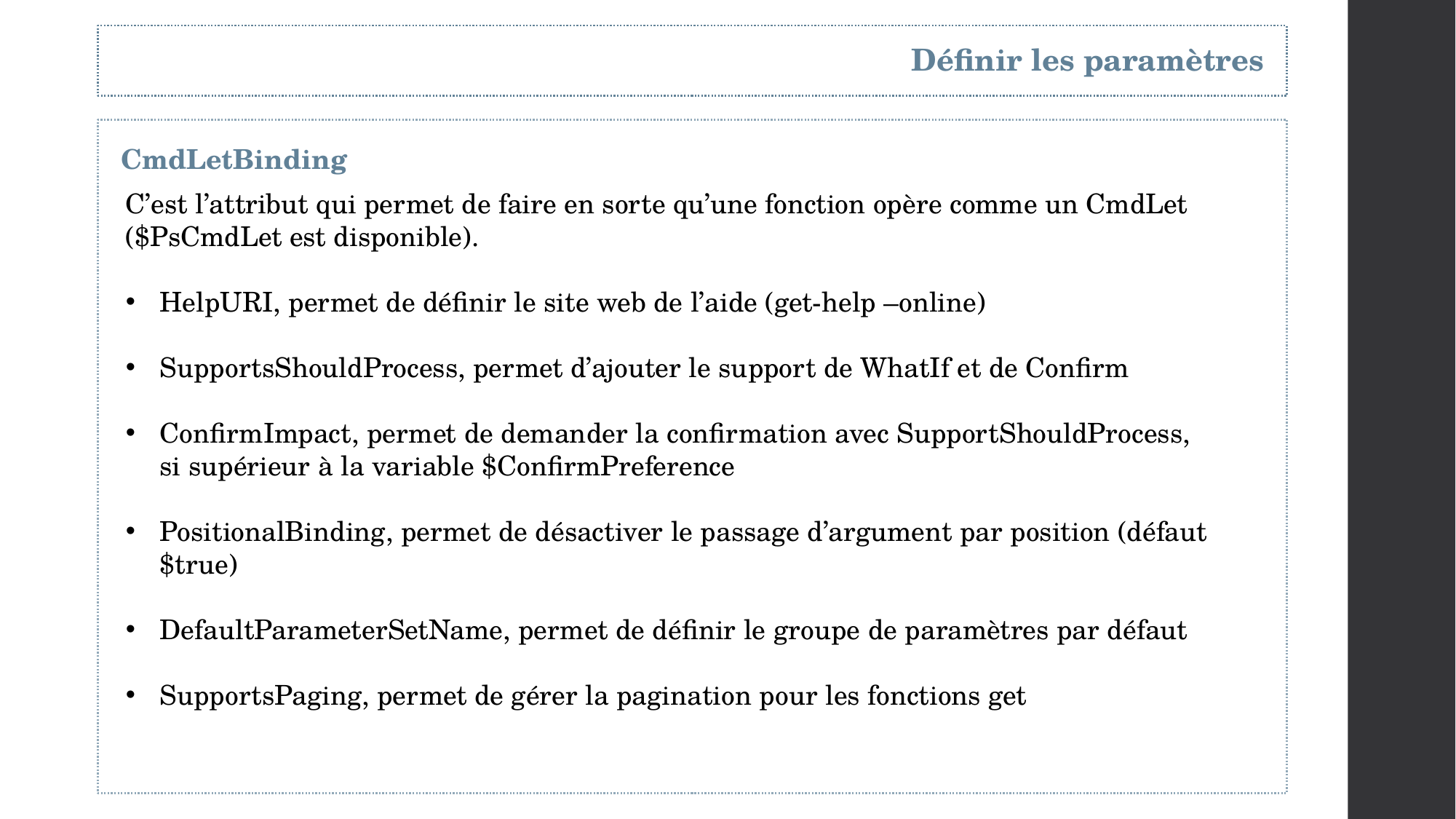

Définir les paramètres

CmdLetBinding
C’est l’attribut qui permet de faire en sorte qu’une fonction opère comme un CmdLet ($PsCmdLet est disponible).

HelpURI, permet de définir le site web de l’aide (get-help –online)
SupportsShouldProcess, permet d’ajouter le support de WhatIf et de Confirm
ConfirmImpact, permet de demander la confirmation avec SupportShouldProcess, si supérieur à la variable $ConfirmPreference
PositionalBinding, permet de désactiver le passage d’argument par position (défaut $true)
DefaultParameterSetName, permet de définir le groupe de paramètres par défaut
SupportsPaging, permet de gérer la pagination pour les fonctions get